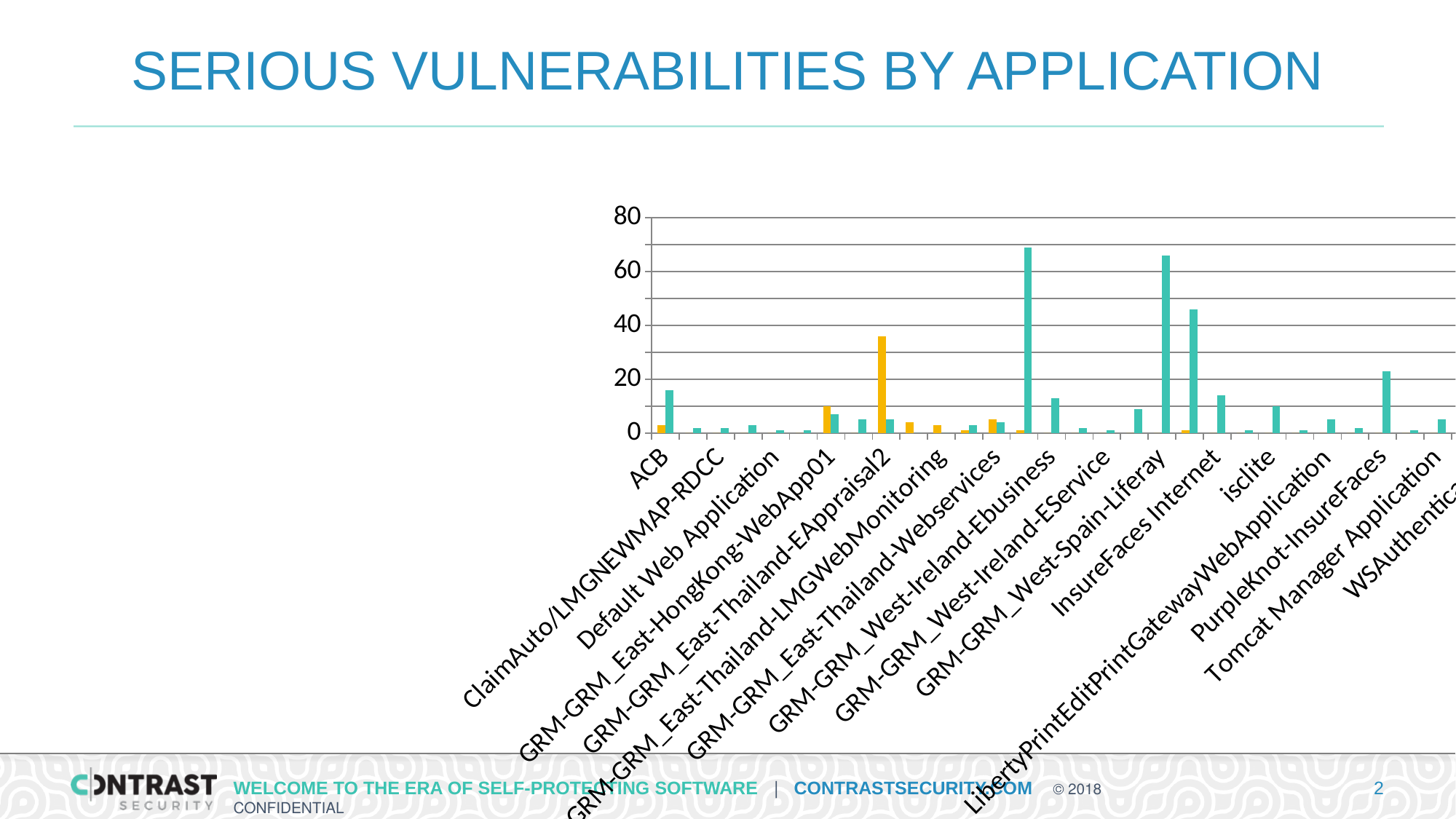

# SERIOUS VULNERABILITIES BY APPLICATION

### Chart

| Category | Critical Vulnerabilities | High Vulnerabilities |
|---|---|---|
| ACB | 3.0 | 16.0 |
| ACBDEV | 0.0 | 2.0 |
| ClaimAuto/LMGNEWMAP-RDCC | 0.0 | 2.0 |
| CRInquiry_Sys | 0.0 | 3.0 |
| Default Web Application | 0.0 | 1.0 |
| DMS/dms.portal | 0.0 | 1.0 |
| GRM-GRM_East-HongKong-WebApp01 | 10.0 | 7.0 |
| GRM-GRM_East-Singapore-B2C | 0.0 | 5.0 |
| GRM-GRM_East-Thailand-EAppraisal2 | 36.0 | 5.0 |
| GRM-GRM_East-Thailand-LCIS | 4.0 | 0.0 |
| GRM-GRM_East-Thailand-LMGWebMonitoring | 3.0 | 0.0 |
| GRM-GRM_East-Thailand-ProducerPortal | 1.0 | 3.0 |
| GRM-GRM_East-Thailand-Webservices | 5.0 | 4.0 |
| GRM-GRM_East-Vietnam-LibertyWorkflow | 1.0 | 69.0 |
| GRM-GRM_West-Ireland-Ebusiness | 0.0 | 13.0 |
| GRM-GRM_West-Ireland-Ebusiness-Sandpit | 0.0 | 2.0 |
| GRM-GRM_West-Ireland-EService | 0.0 | 1.0 |
| GRM-GRM_West-Ireland-IFI | 0.0 | 9.0 |
| GRM-GRM_West-Spain-Liferay | 0.0 | 66.0 |
| GRM-GRM_West-Spain-Mediadores | 1.0 | 46.0 |
| InsureFaces Internet | 0.0 | 14.0 |
| InsureFacesWebServices | 0.0 | 1.0 |
| isclite | 0.0 | 10.0 |
| Liberty UWB | 0.0 | 1.0 |
| LibertyPrintEditPrintGatewayWebApplication | 0.0 | 5.0 |
| LPASO_DEV | 0.0 | 2.0 |
| PurpleKnot-InsureFaces | 0.0 | 23.0 |
| Servlet and JSP Examples | 0.0 | 1.0 |
| Tomcat Manager Application | 0.0 | 5.0 |
| UWAUTO/RAPWEB.WebApp | 1.0 | 0.0 |
| WSAuthentication | 0.0 | 2.0 |